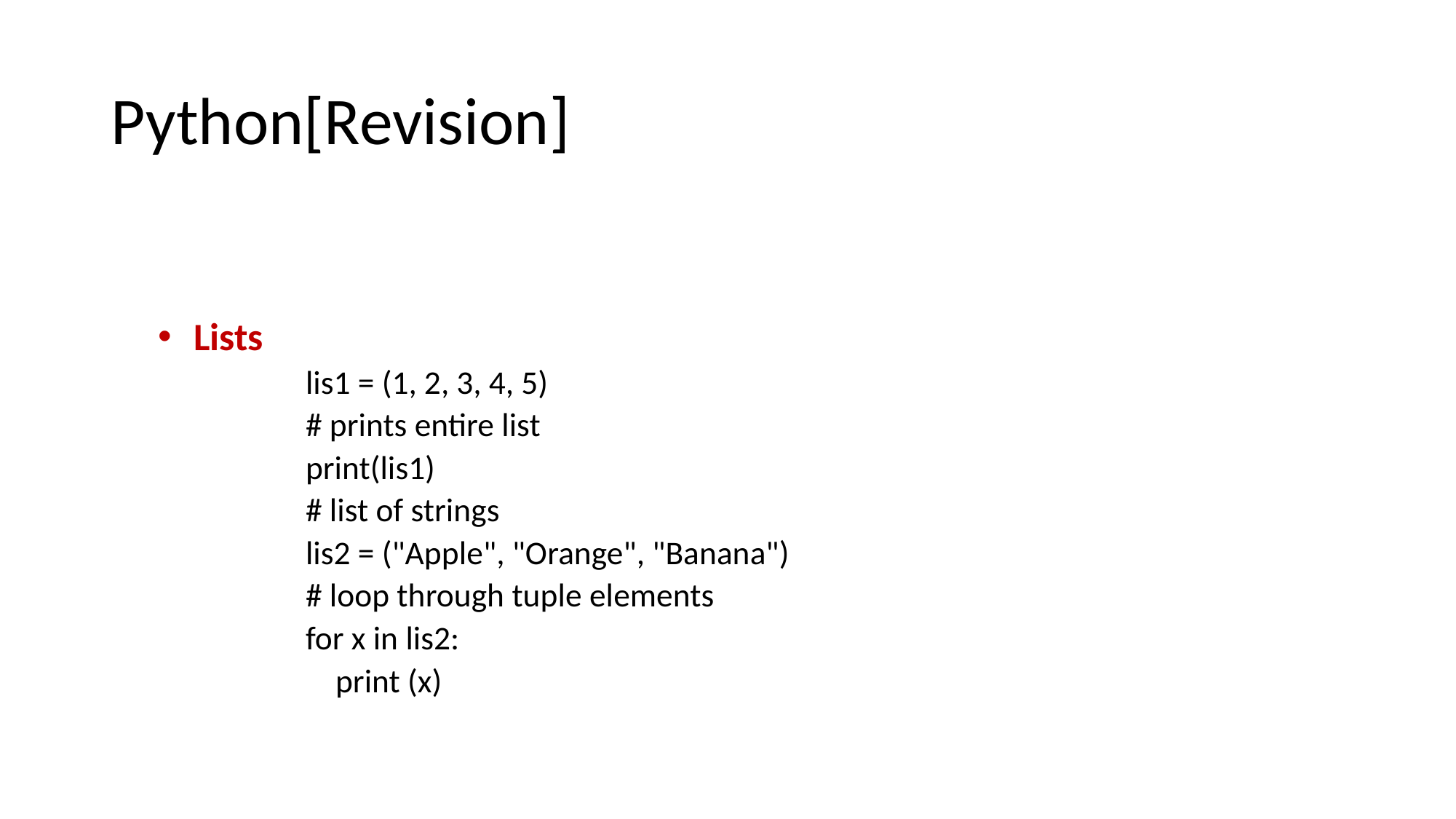

# Python[Revision]
 Lists
lis1 = (1, 2, 3, 4, 5)
# prints entire list
print(lis1)
# list of strings
lis2 = ("Apple", "Orange", "Banana")
# loop through tuple elements
for x in lis2:
    print (x)